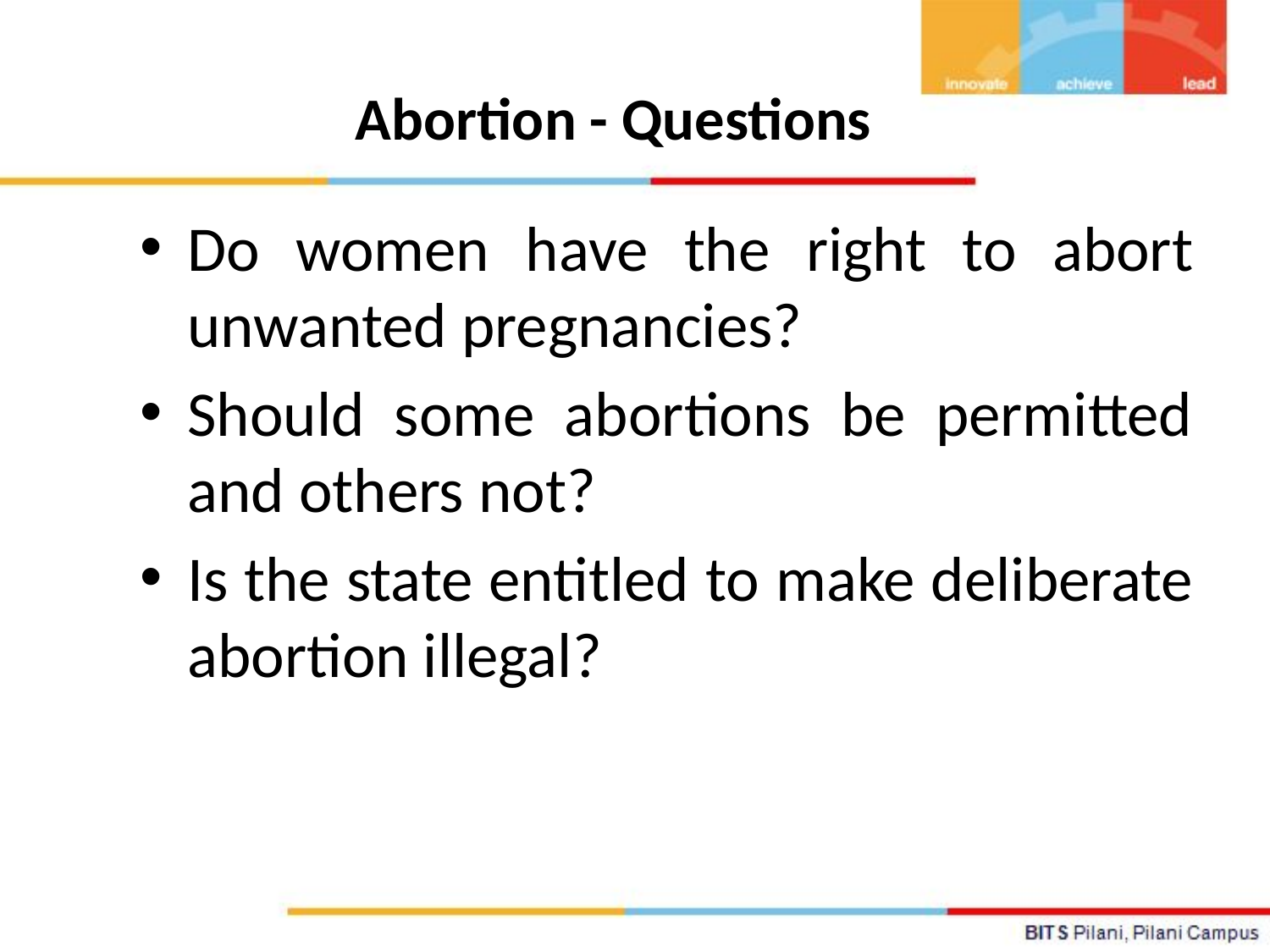

# Abortion - Questions
Do women have the right to abort unwanted pregnancies?
Should some abortions be permitted and others not?
Is the state entitled to make deliberate abortion illegal?